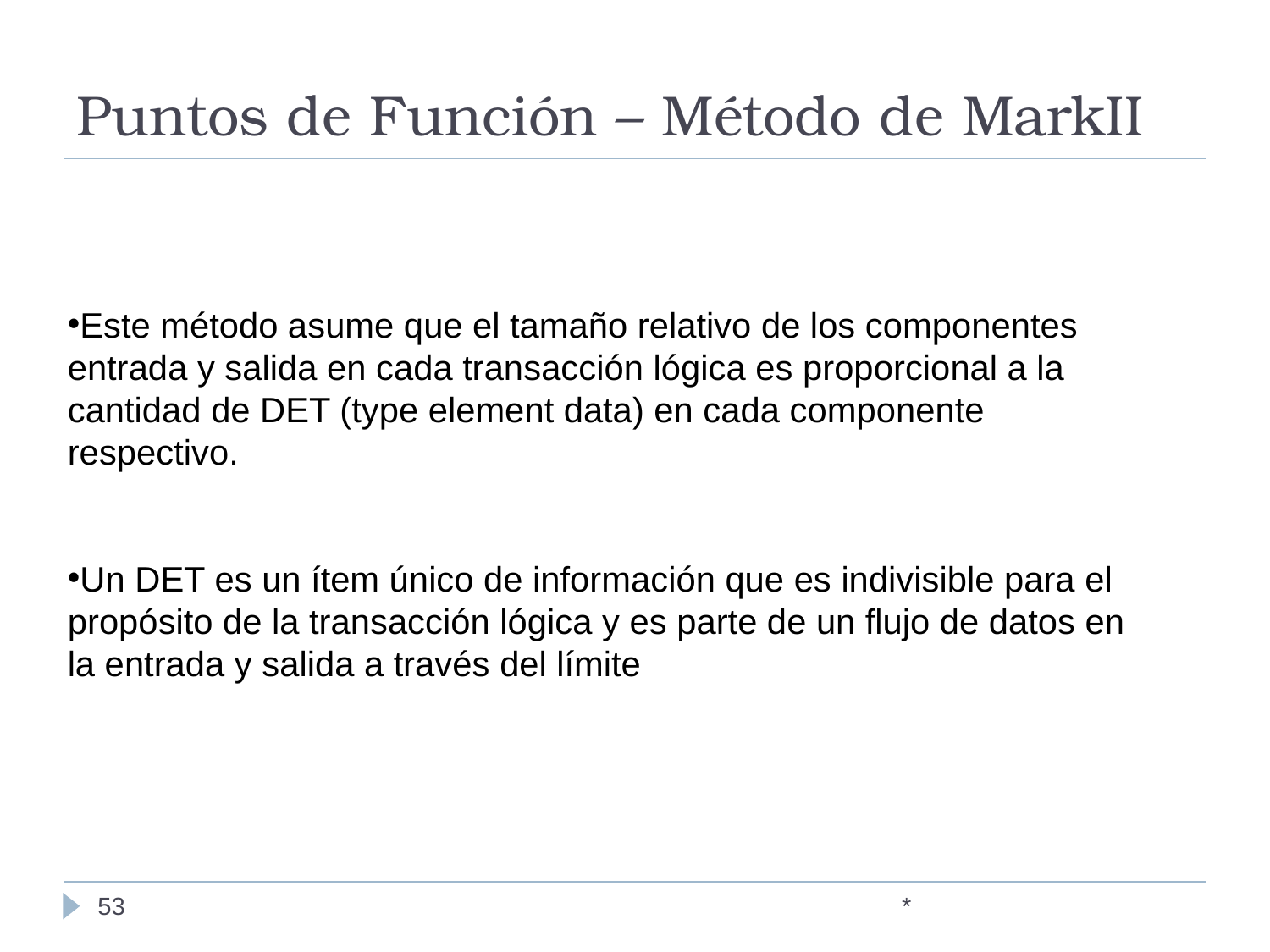

# Puntos de Función – Método de MarkII

Este método asume que el tamaño relativo de los componentes entrada y salida en cada transacción lógica es proporcional a la cantidad de DET (type element data) en cada componente respectivo.

Un DET es un ítem único de información que es indivisible para el propósito de la transacción lógica y es parte de un flujo de datos en la entrada y salida a través del límite
53
*